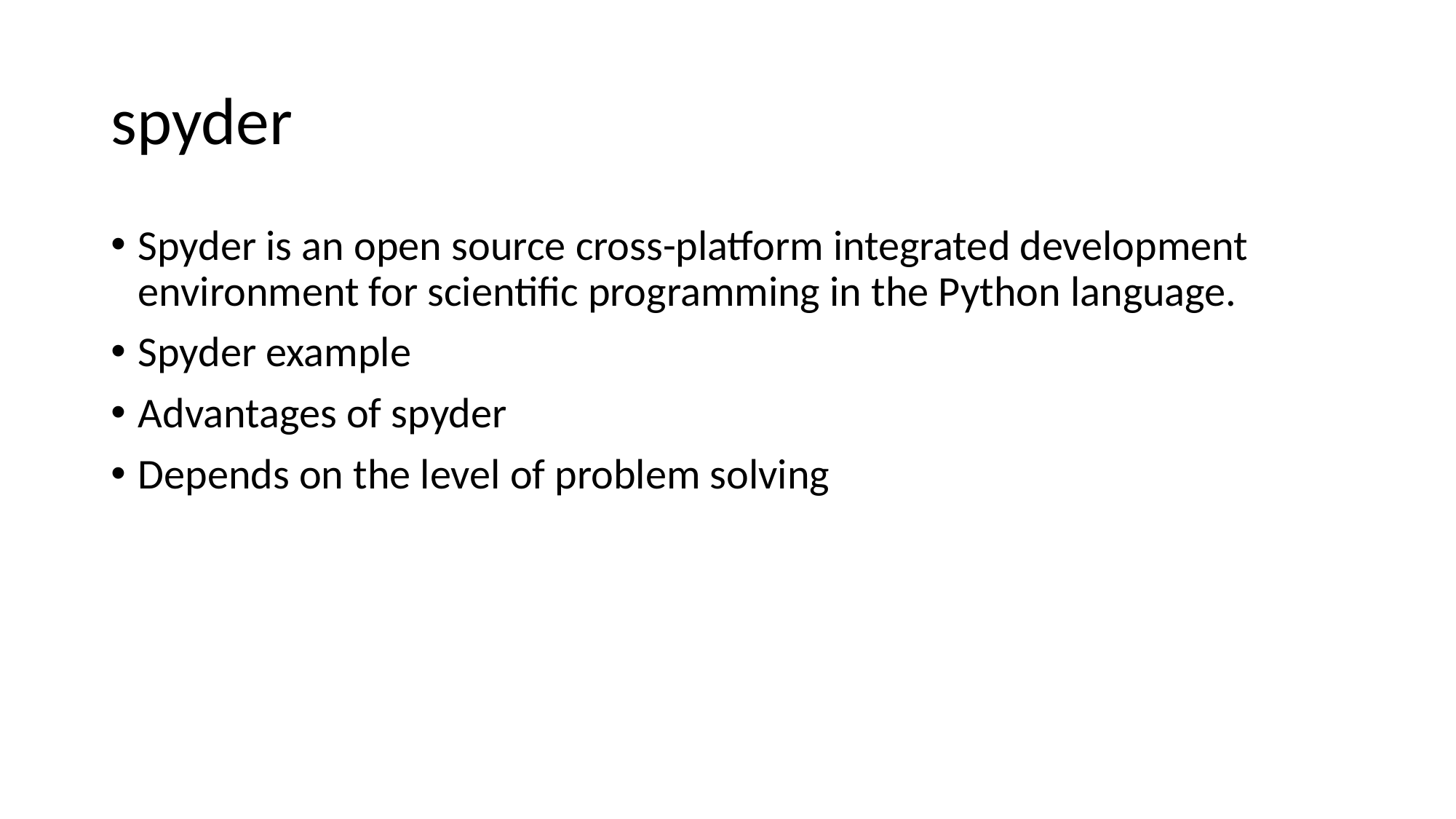

# spyder
Spyder is an open source cross-platform integrated development environment for scientific programming in the Python language.
Spyder example
Advantages of spyder
Depends on the level of problem solving